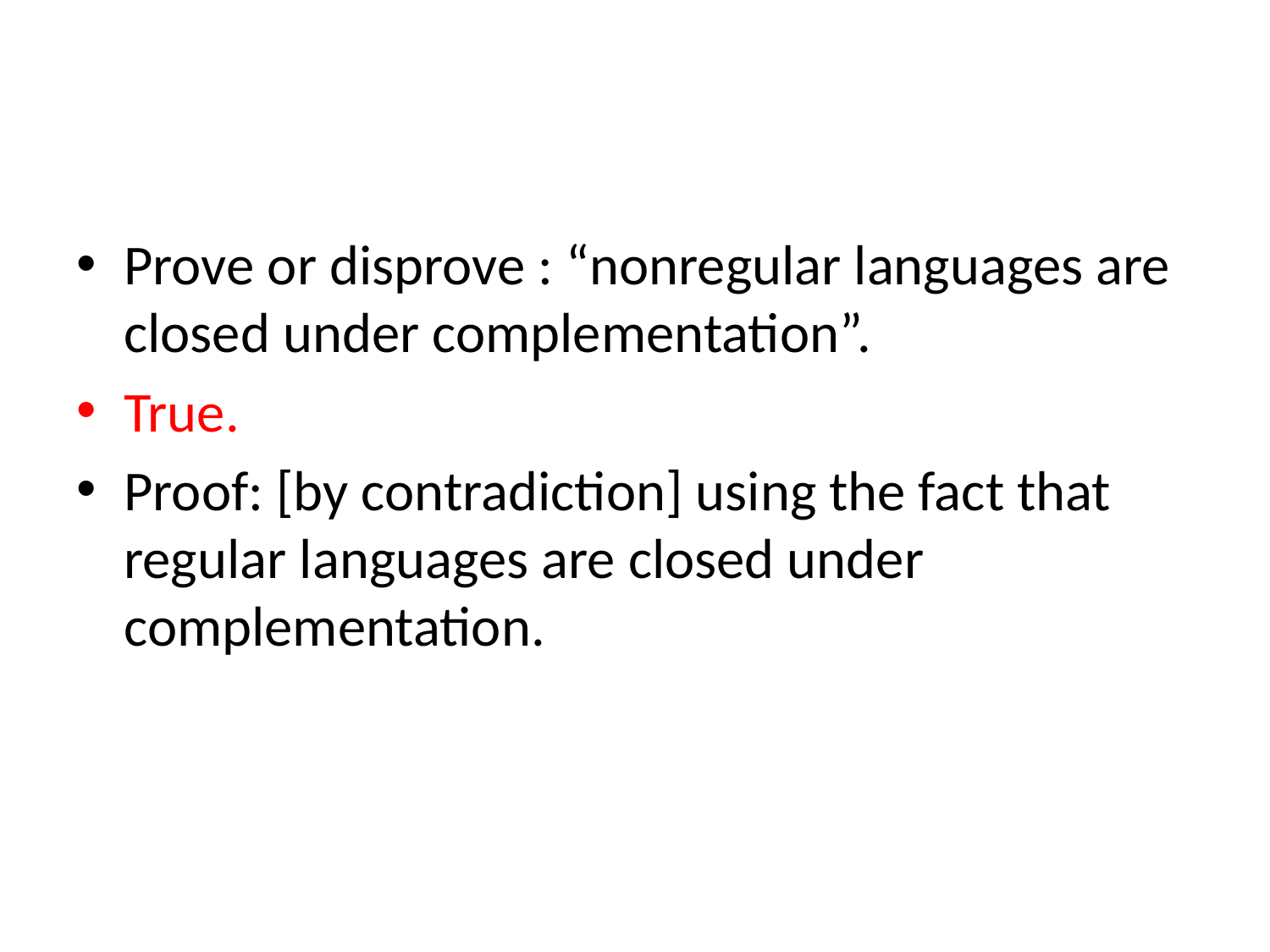

#
Prove or disprove : “nonregular languages are closed under complementation”.
True.
Proof: [by contradiction] using the fact that regular languages are closed under complementation.